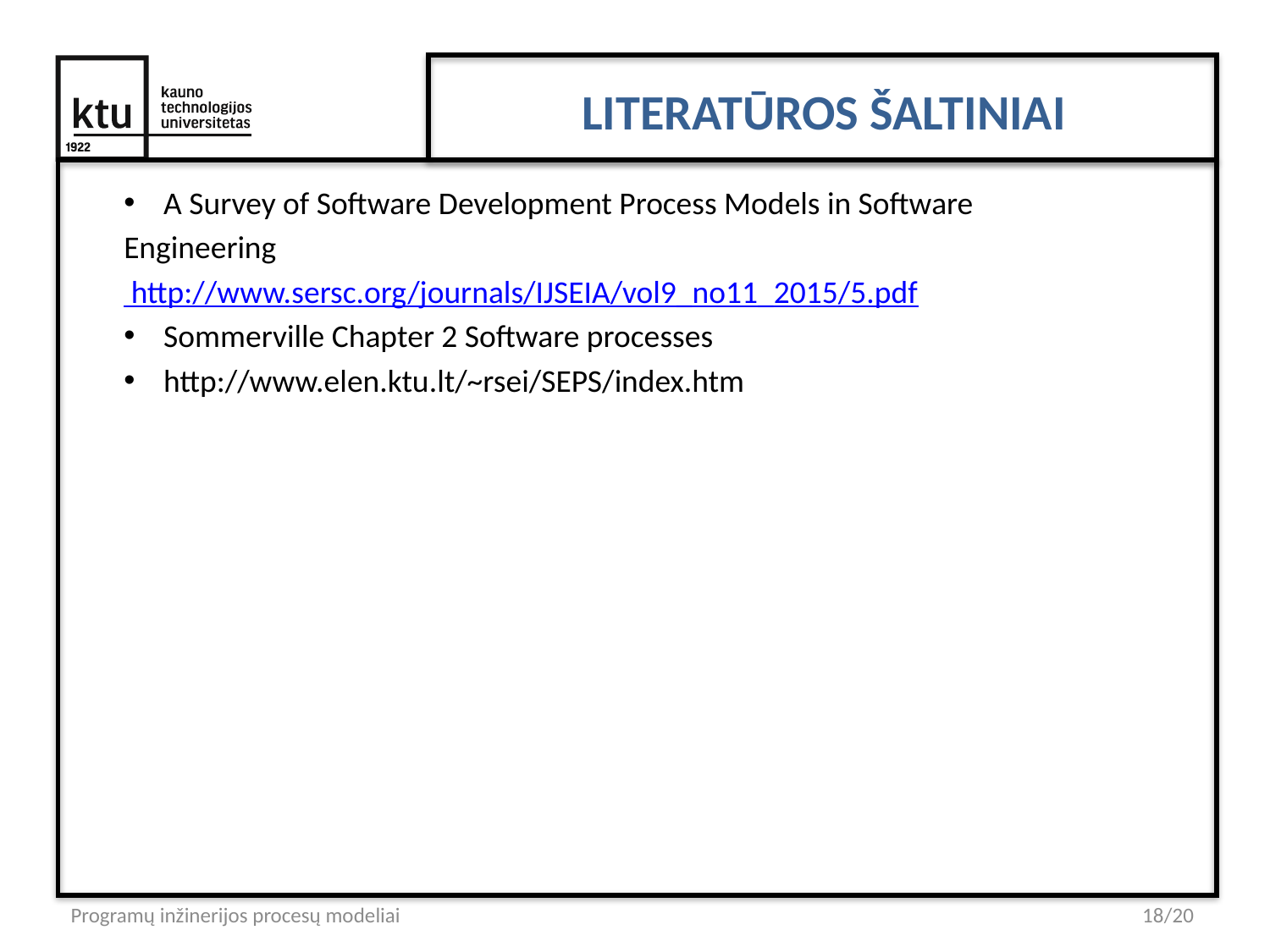

# Literatūros šaltiniai
A Survey of Software Development Process Models in Software
Engineering
 http://www.sersc.org/journals/IJSEIA/vol9_no11_2015/5.pdf
Sommerville Chapter 2 Software processes
http://www.elen.ktu.lt/~rsei/SEPS/index.htm

Programų inžinerijos procesų modeliai
18